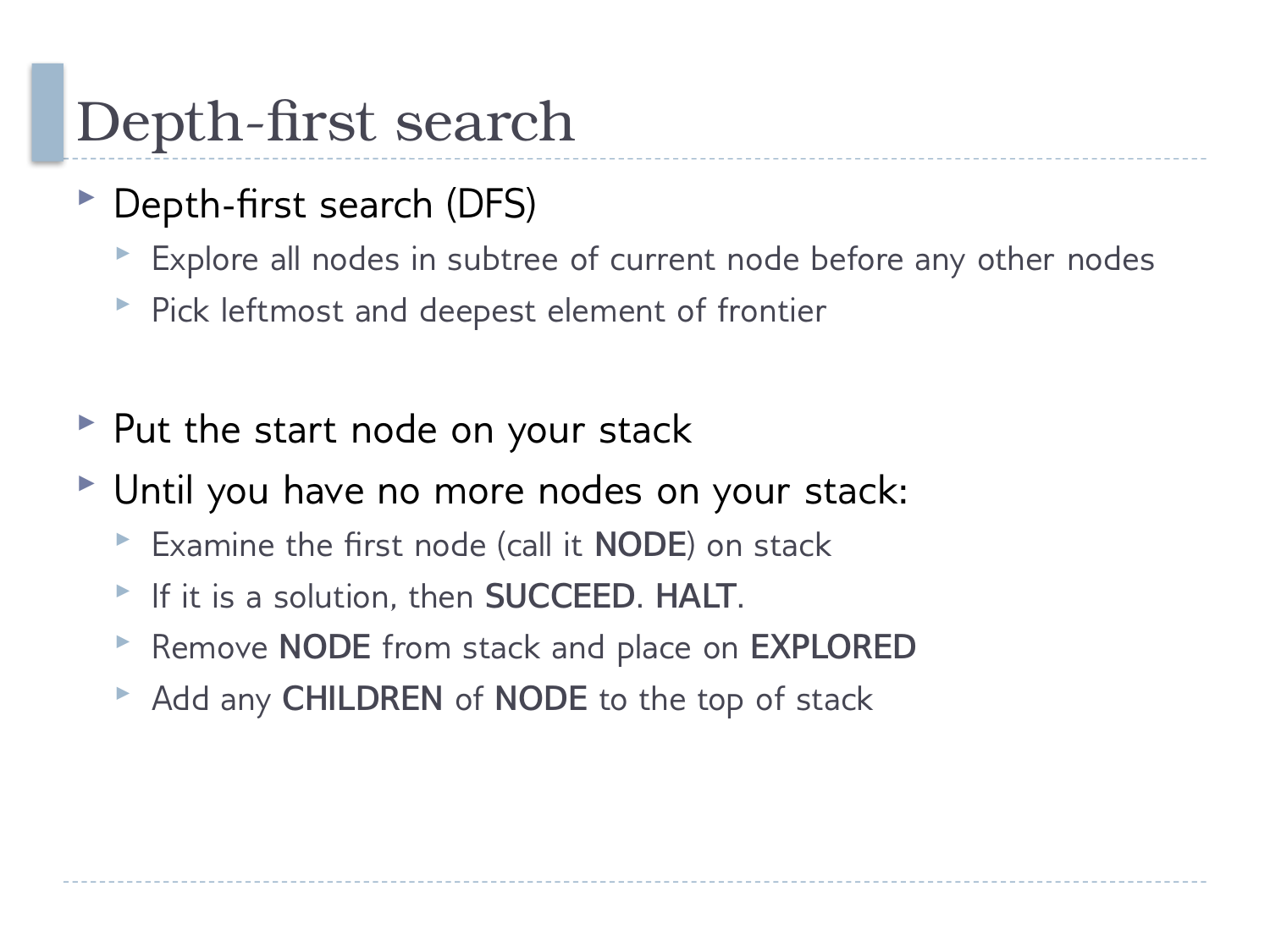

# Depth-first search
Depth-first search (DFS)
Explore all nodes in subtree of current node before any other nodes
Pick leftmost and deepest element of frontier

Put the start node on your stack
Until you have no more nodes on your stack:
Examine the first node (call it NODE) on stack
If it is a solution, then SUCCEED. HALT.
Remove NODE from stack and place on EXPLORED
Add any CHILDREN of NODE to the top of stack